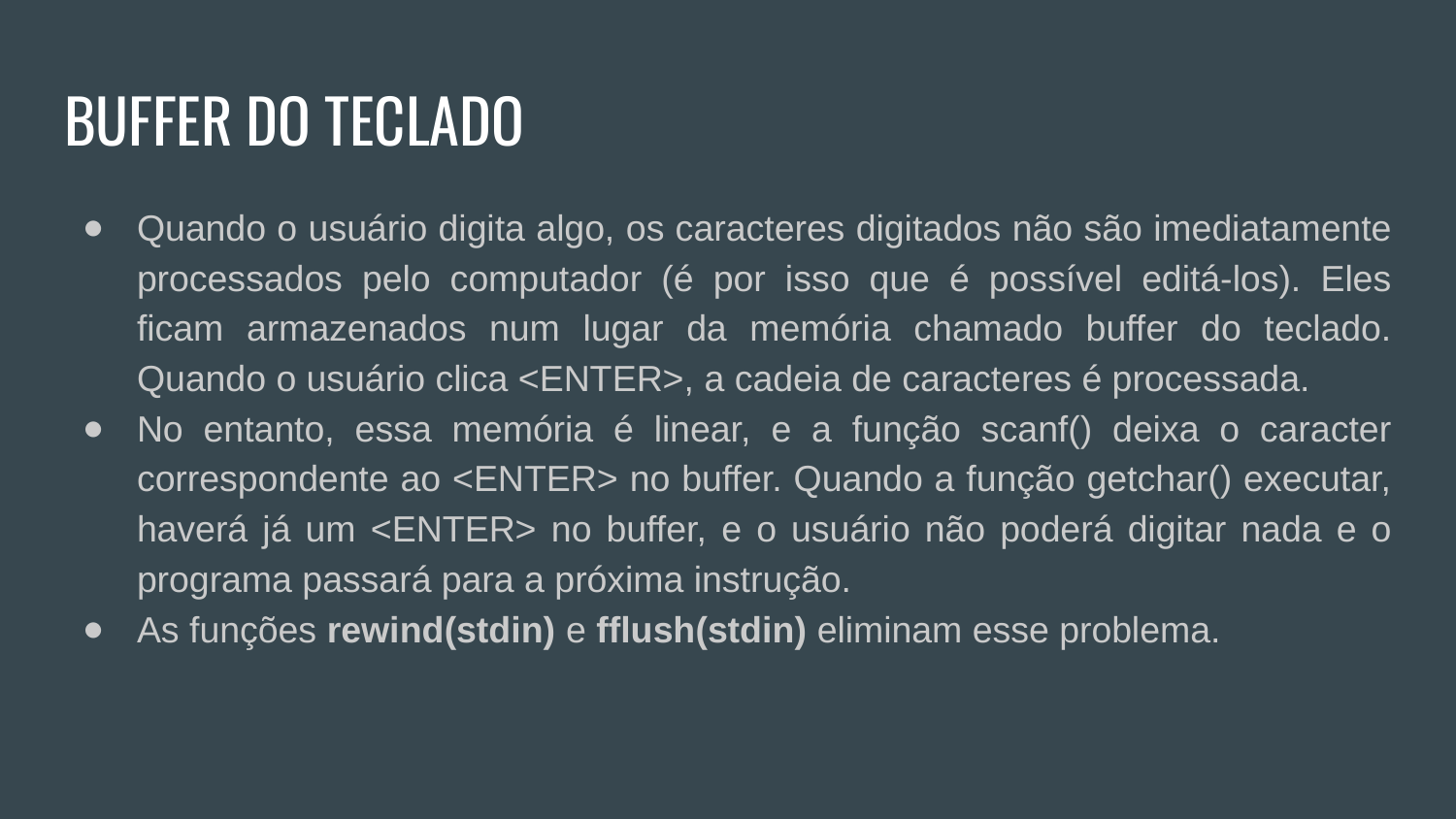

# BUFFER DO TECLADO
Quando o usuário digita algo, os caracteres digitados não são imediatamente processados pelo computador (é por isso que é possível editá-los). Eles ficam armazenados num lugar da memória chamado buffer do teclado. Quando o usuário clica <ENTER>, a cadeia de caracteres é processada.
No entanto, essa memória é linear, e a função scanf() deixa o caracter correspondente ao <ENTER> no buffer. Quando a função getchar() executar, haverá já um <ENTER> no buffer, e o usuário não poderá digitar nada e o programa passará para a próxima instrução.
As funções rewind(stdin) e fflush(stdin) eliminam esse problema.